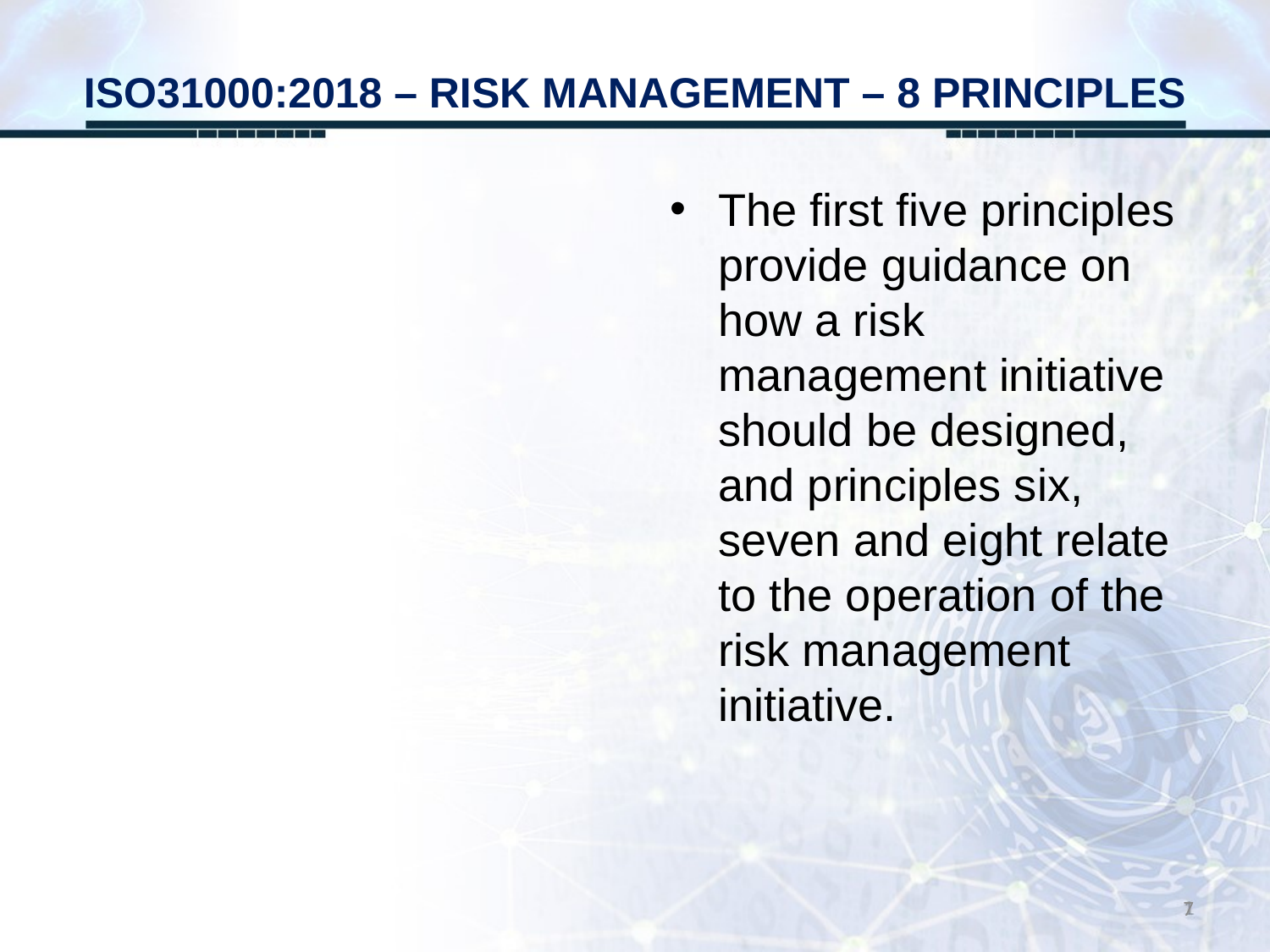

# ISO31000:2018 – RISK MANAGEMENT – 8 PRINCIPLES
The first five principles provide guidance on how a risk management initiative should be designed, and principles six, seven and eight relate to the operation of the risk management initiative.
7